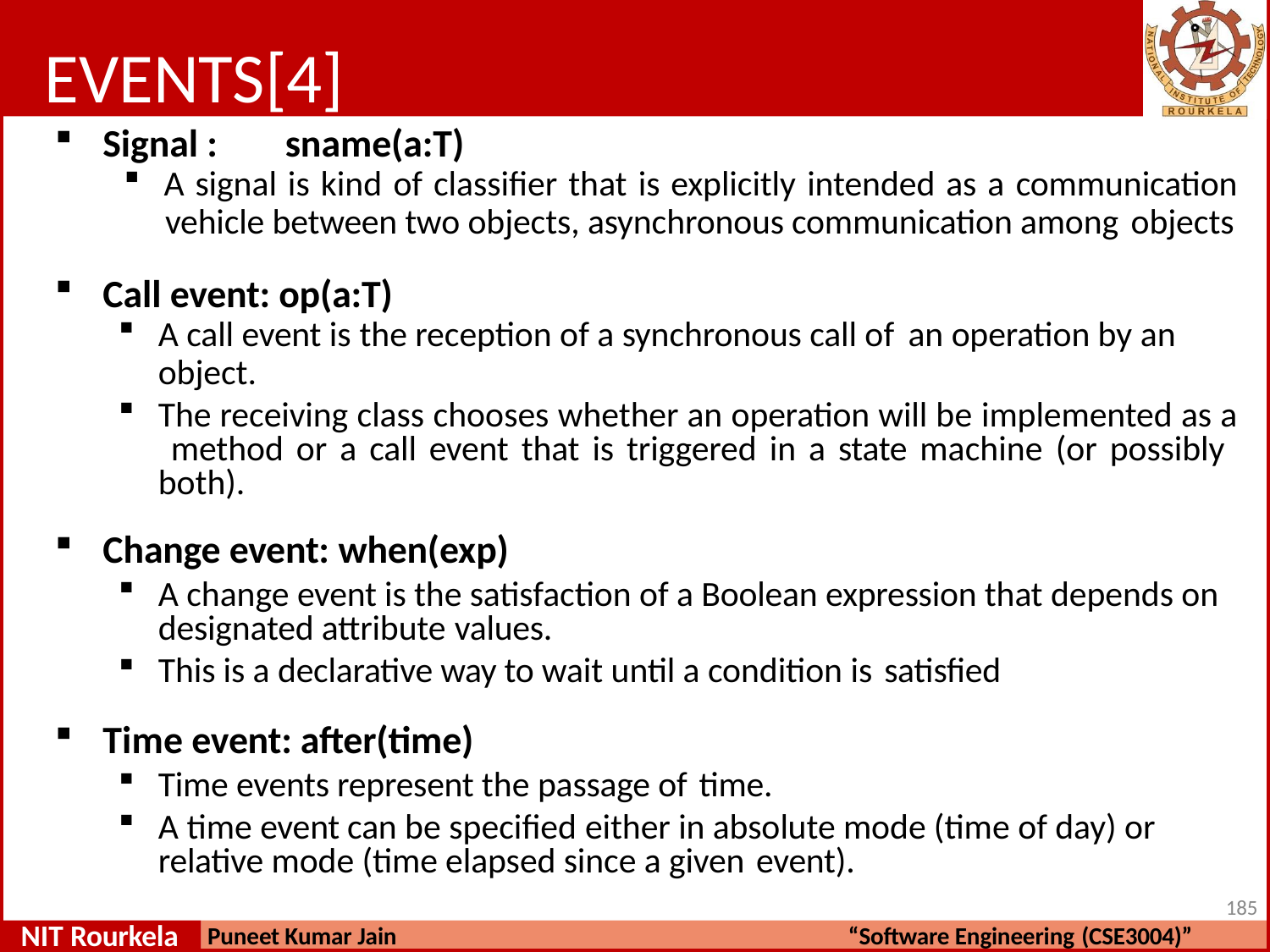

# EVENTS[4]
Signal :	sname(a:T)
A signal is kind of classifier that is explicitly intended as a communication
vehicle between two objects, asynchronous communication among objects
Call event: op(a:T)
A call event is the reception of a synchronous call of an operation by an
object.
The receiving class chooses whether an operation will be implemented as a  method or a call event that is triggered in a state machine (or possibly  both).
Change event: when(exp)
A change event is the satisfaction of a Boolean expression that depends on  designated attribute values.
This is a declarative way to wait until a condition is satisfied
Time event: after(time)
Time events represent the passage of time.
A time event can be specified either in absolute mode (time of day) or  relative mode (time elapsed since a given event).
185
NIT Rourkela
Puneet Kumar Jain
“Software Engineering (CSE3004)”